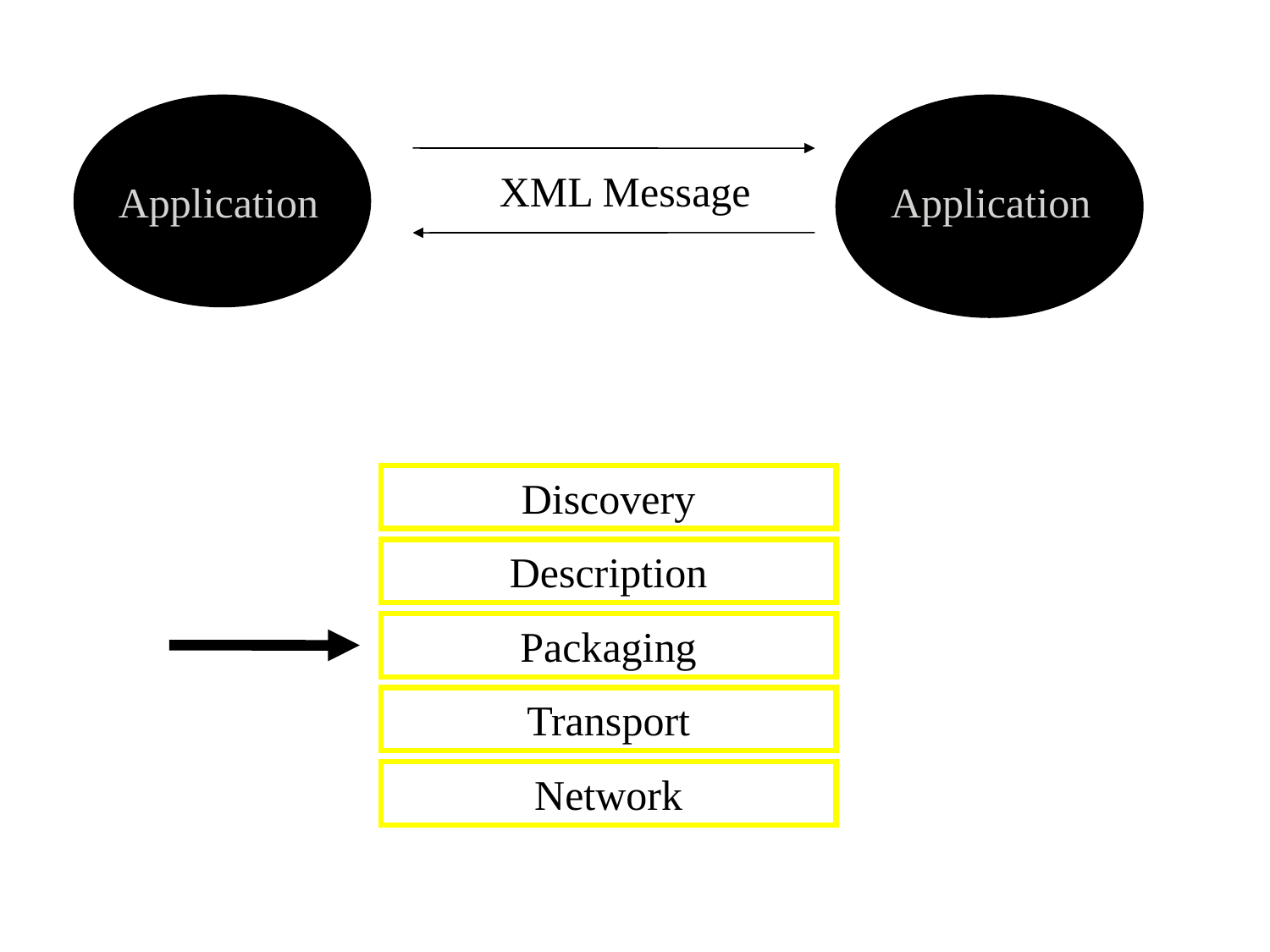

XML Message
Application
Application

Discovery
Description
Packaging

Transport
Network